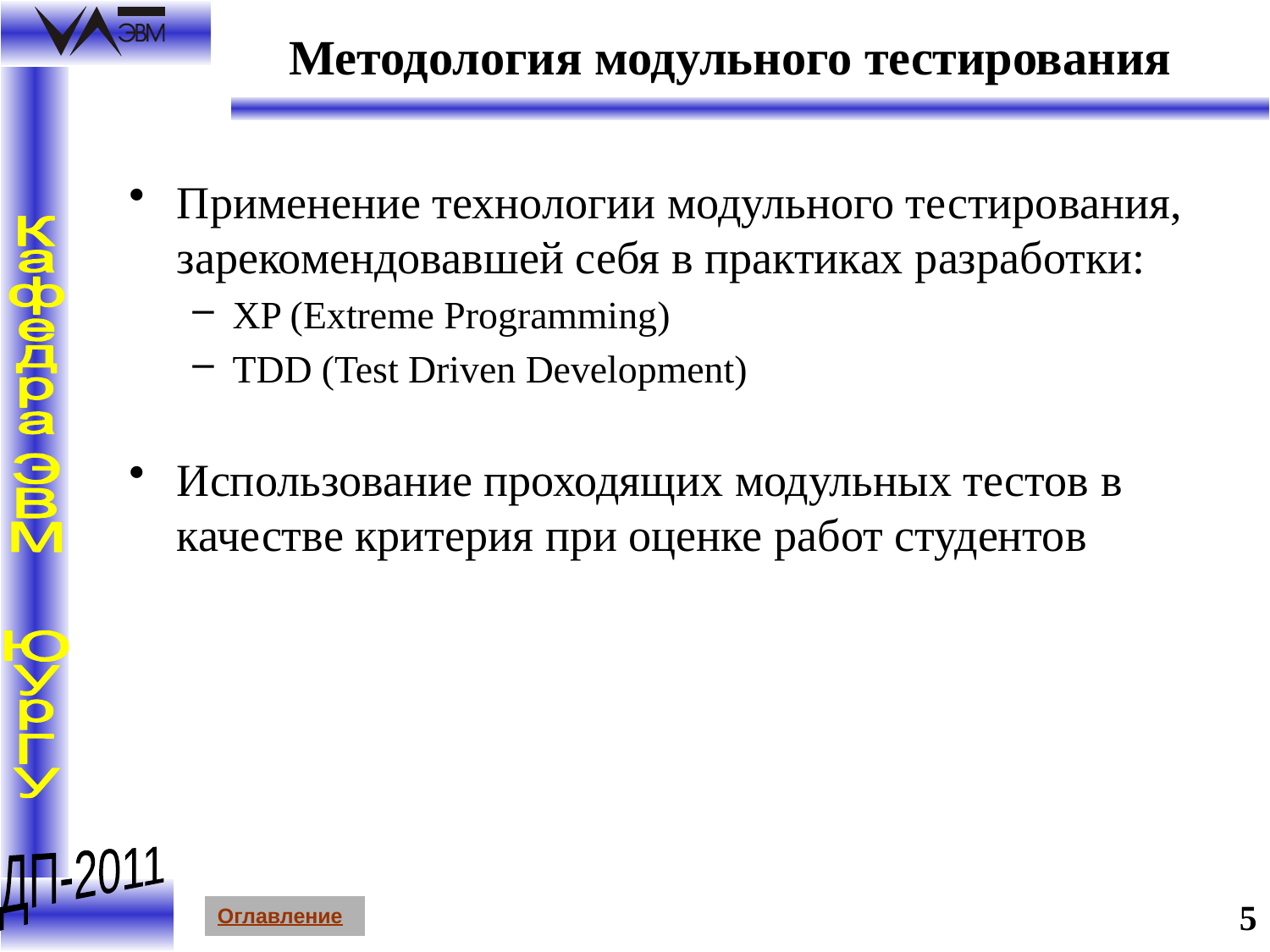

# Методология модульного тестирования
Применение технологии модульного тестирования, зарекомендовавшей себя в практиках разработки:
XP (Extreme Programming)
TDD (Test Driven Development)

Использование проходящих модульных тестов в качестве критерия при оценке работ студентов

5